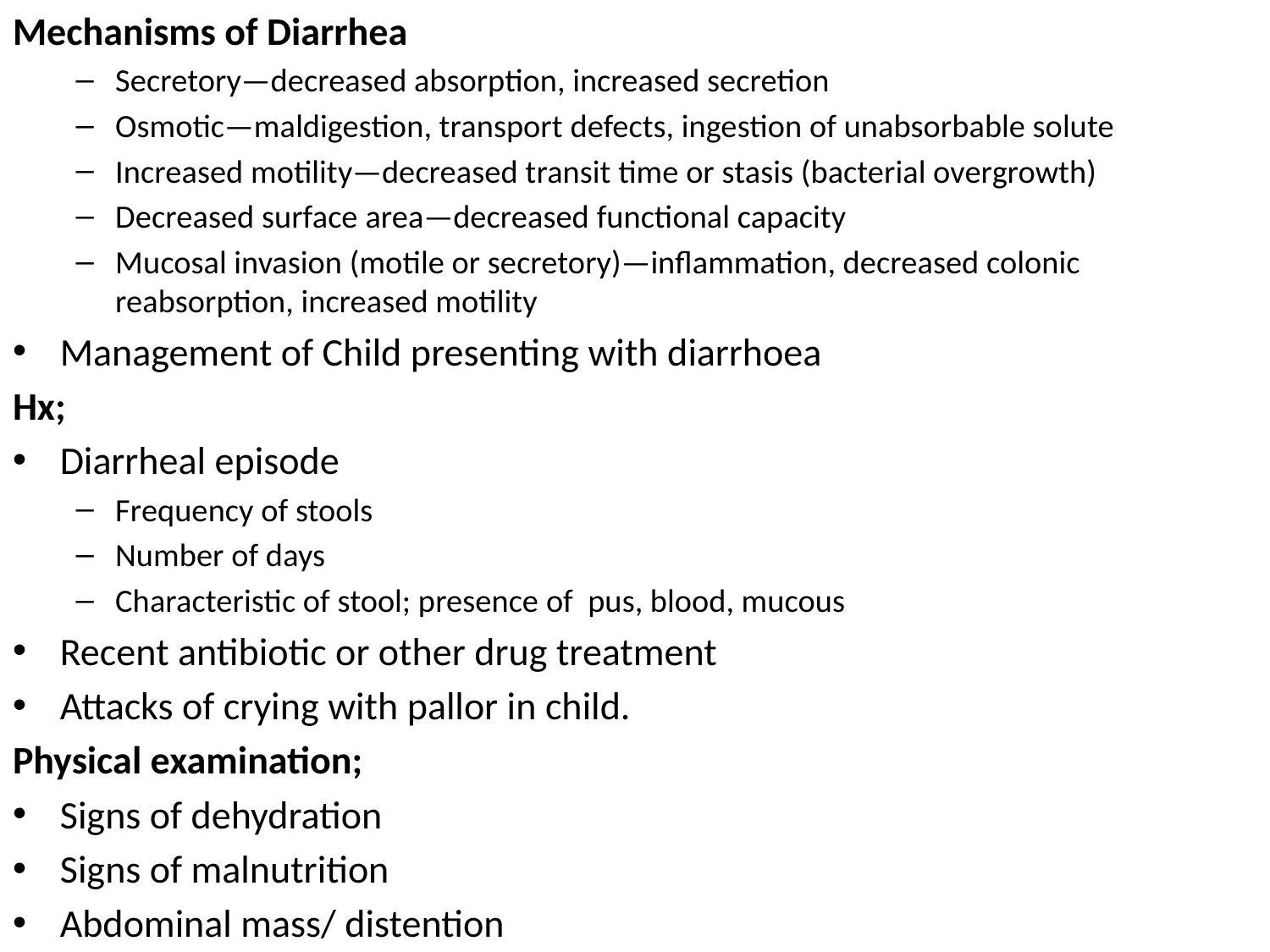

Mechanisms of Diarrhea
Secretory—decreased absorption, increased secretion
Osmotic—maldigestion, transport defects, ingestion of unabsorbable solute
Increased motility—decreased transit time or stasis (bacterial overgrowth)
Decreased surface area—decreased functional capacity
Mucosal invasion (motile or secretory)—inflammation, decreased colonic reabsorption, increased motility
Management of Child presenting with diarrhoea
Hx;
Diarrheal episode
Frequency of stools
Number of days
Characteristic of stool; presence of  pus, blood, mucous
Recent antibiotic or other drug treatment
Attacks of crying with pallor in child.
Physical examination;
Signs of dehydration
Signs of malnutrition
Abdominal mass/ distention